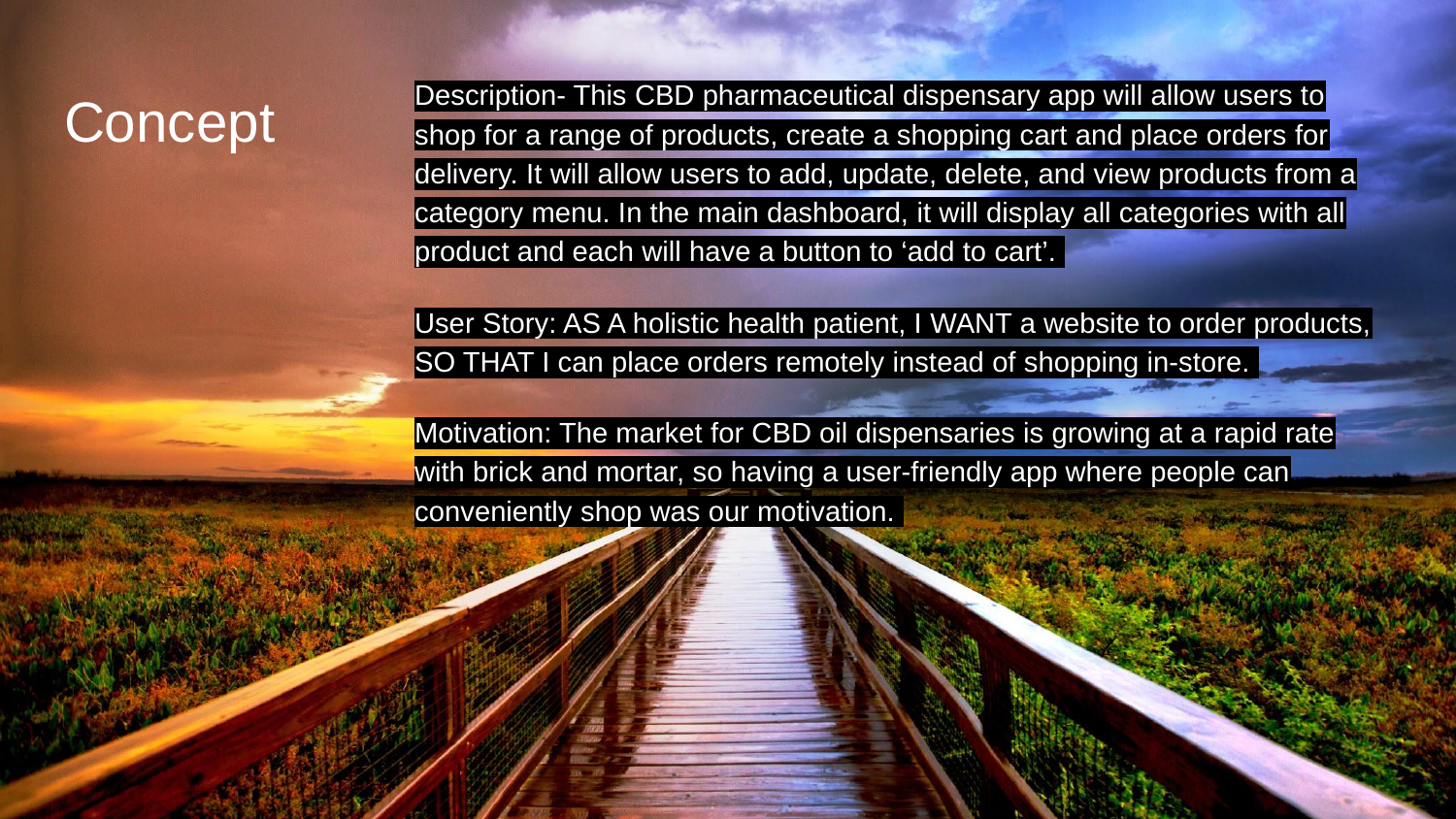

Description- This CBD pharmaceutical dispensary app will allow users to shop for a range of products, create a shopping cart and place orders for delivery. It will allow users to add, update, delete, and view products from a category menu. In the main dashboard, it will display all categories with all product and each will have a button to ‘add to cart’.
User Story: AS A holistic health patient, I WANT a website to order products, SO THAT I can place orders remotely instead of shopping in-store.
Motivation: The market for CBD oil dispensaries is growing at a rapid rate with brick and mortar, so having a user-friendly app where people can conveniently shop was our motivation.
# Concept